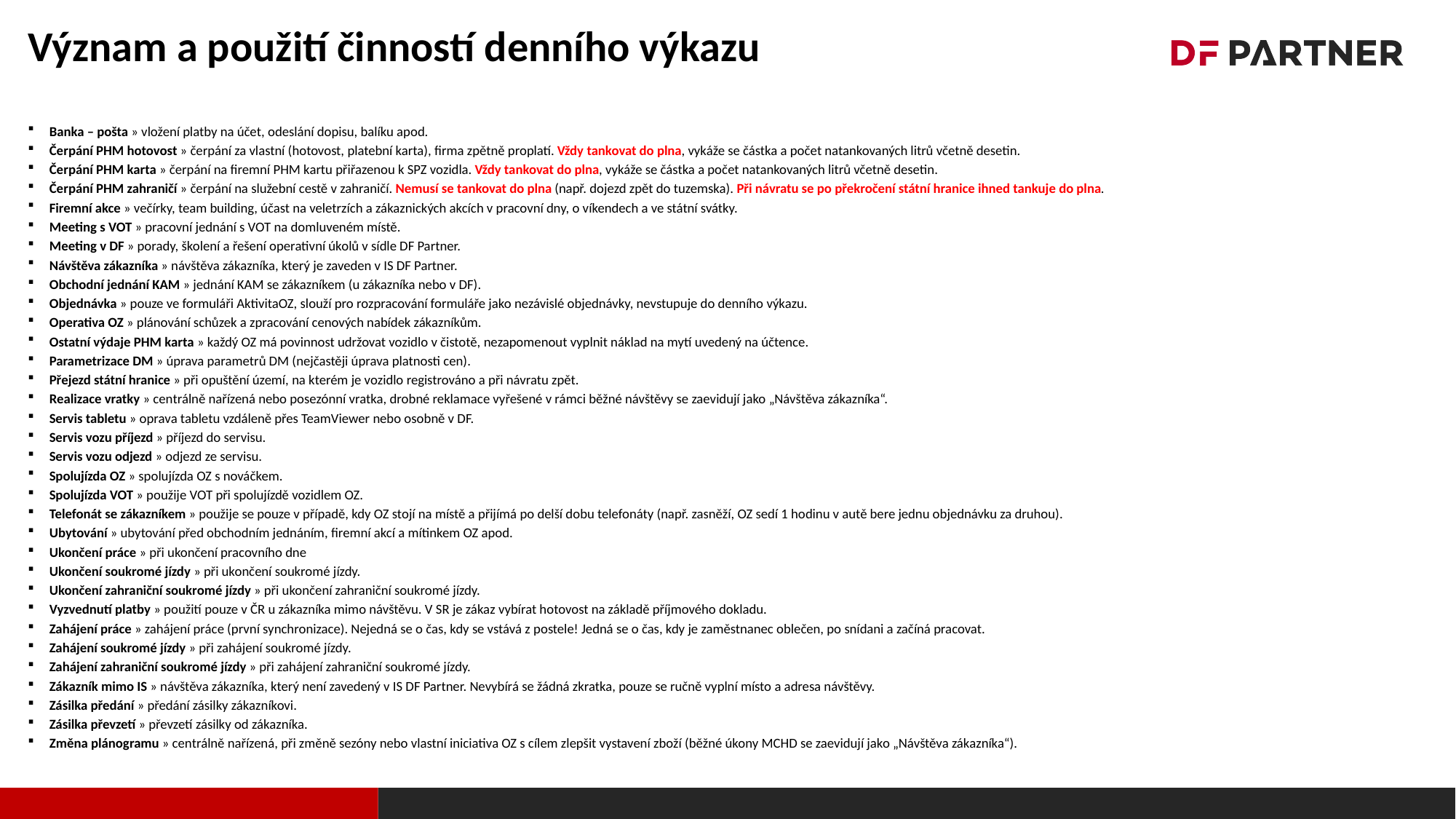

# Význam a použití činností denního výkazu
Banka – pošta » vložení platby na účet, odeslání dopisu, balíku apod.
Čerpání PHM hotovost » čerpání za vlastní (hotovost, platební karta), firma zpětně proplatí. Vždy tankovat do plna, vykáže se částka a počet natankovaných litrů včetně desetin.
Čerpání PHM karta » čerpání na firemní PHM kartu přiřazenou k SPZ vozidla. Vždy tankovat do plna, vykáže se částka a počet natankovaných litrů včetně desetin.
Čerpání PHM zahraničí » čerpání na služební cestě v zahraničí. Nemusí se tankovat do plna (např. dojezd zpět do tuzemska). Při návratu se po překročení státní hranice ihned tankuje do plna.
Firemní akce » večírky, team building, účast na veletrzích a zákaznických akcích v pracovní dny, o víkendech a ve státní svátky.
Meeting s VOT » pracovní jednání s VOT na domluveném místě.
Meeting v DF » porady, školení a řešení operativní úkolů v sídle DF Partner.
Návštěva zákazníka » návštěva zákazníka, který je zaveden v IS DF Partner.
Obchodní jednání KAM » jednání KAM se zákazníkem (u zákazníka nebo v DF).
Objednávka » pouze ve formuláři AktivitaOZ, slouží pro rozpracování formuláře jako nezávislé objednávky, nevstupuje do denního výkazu.
Operativa OZ » plánování schůzek a zpracování cenových nabídek zákazníkům.
Ostatní výdaje PHM karta » každý OZ má povinnost udržovat vozidlo v čistotě, nezapomenout vyplnit náklad na mytí uvedený na účtence.
Parametrizace DM » úprava parametrů DM (nejčastěji úprava platnosti cen).
Přejezd státní hranice » při opuštění území, na kterém je vozidlo registrováno a při návratu zpět.
Realizace vratky » centrálně nařízená nebo posezónní vratka, drobné reklamace vyřešené v rámci běžné návštěvy se zaevidují jako „Návštěva zákazníka“.
Servis tabletu » oprava tabletu vzdáleně přes TeamViewer nebo osobně v DF.
Servis vozu příjezd » příjezd do servisu.
Servis vozu odjezd » odjezd ze servisu.
Spolujízda OZ » spolujízda OZ s nováčkem.
Spolujízda VOT » použije VOT při spolujízdě vozidlem OZ.
Telefonát se zákazníkem » použije se pouze v případě, kdy OZ stojí na místě a přijímá po delší dobu telefonáty (např. zasněží, OZ sedí 1 hodinu v autě bere jednu objednávku za druhou).
Ubytování » ubytování před obchodním jednáním, firemní akcí a mítinkem OZ apod.
Ukončení práce » při ukončení pracovního dne
Ukončení soukromé jízdy » při ukončení soukromé jízdy.
Ukončení zahraniční soukromé jízdy » při ukončení zahraniční soukromé jízdy.
Vyzvednutí platby » použití pouze v ČR u zákazníka mimo návštěvu. V SR je zákaz vybírat hotovost na základě příjmového dokladu.
Zahájení práce » zahájení práce (první synchronizace). Nejedná se o čas, kdy se vstává z postele! Jedná se o čas, kdy je zaměstnanec oblečen, po snídani a začíná pracovat.
Zahájení soukromé jízdy » při zahájení soukromé jízdy.
Zahájení zahraniční soukromé jízdy » při zahájení zahraniční soukromé jízdy.
Zákazník mimo IS » návštěva zákazníka, který není zavedený v IS DF Partner. Nevybírá se žádná zkratka, pouze se ručně vyplní místo a adresa návštěvy.
Zásilka předání » předání zásilky zákazníkovi.
Zásilka převzetí » převzetí zásilky od zákazníka.
Změna plánogramu » centrálně nařízená, při změně sezóny nebo vlastní iniciativa OZ s cílem zlepšit vystavení zboží (běžné úkony MCHD se zaevidují jako „Návštěva zákazníka“).